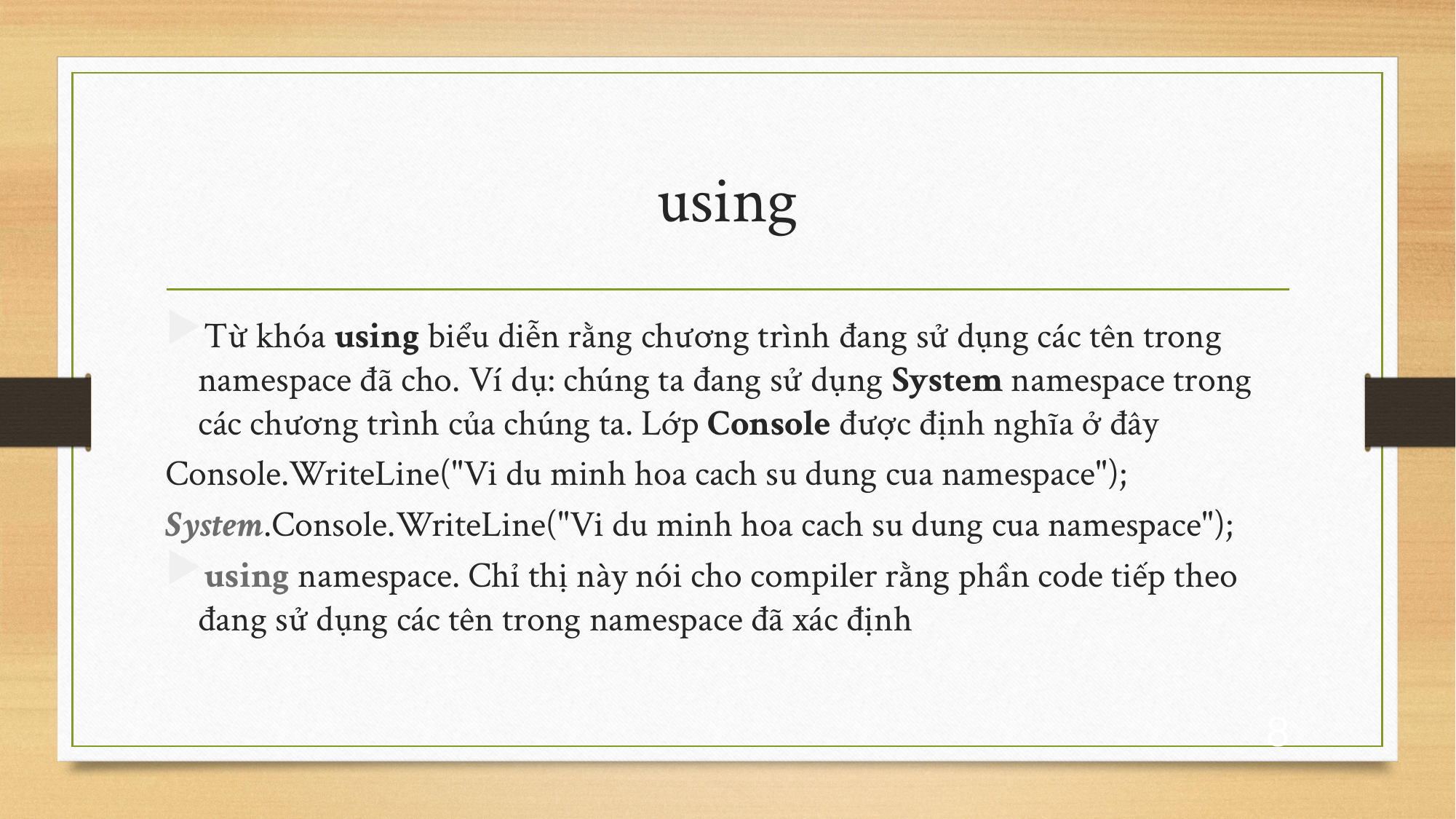

# using
Từ khóa using biểu diễn rằng chương trình đang sử dụng các tên trong namespace đã cho. Ví dụ: chúng ta đang sử dụng System namespace trong các chương trình của chúng ta. Lớp Console được định nghĩa ở đây
Console.WriteLine("Vi du minh hoa cach su dung cua namespace");
System.Console.WriteLine("Vi du minh hoa cach su dung cua namespace");
using namespace. Chỉ thị này nói cho compiler rằng phần code tiếp theo đang sử dụng các tên trong namespace đã xác định
8